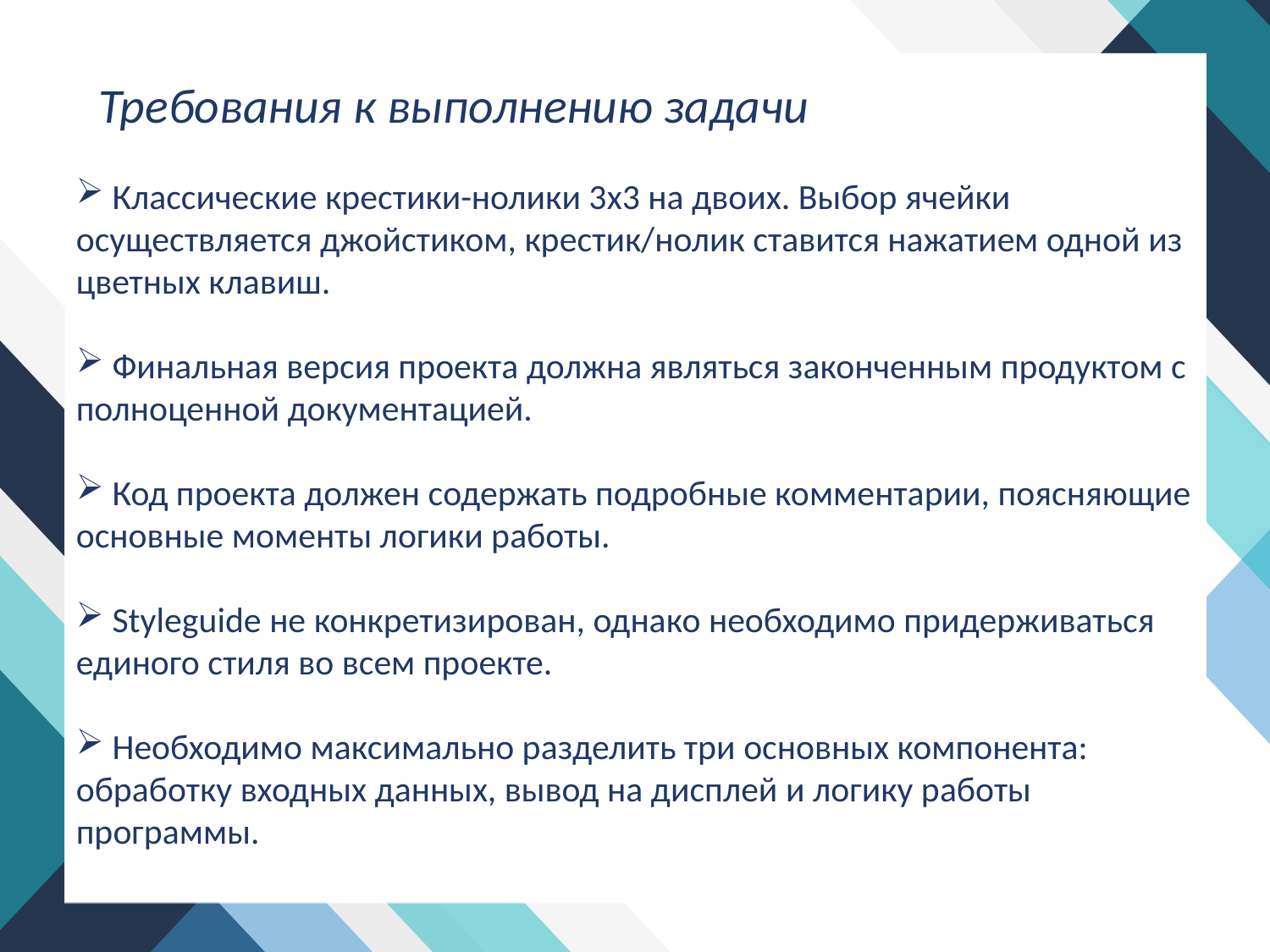

# Требования к выполнению задачи
 Классические крестики-нолики 3х3 на двоих. Выбор ячейки осуществляется джойстиком, крестик/нолик ставится нажатием одной из цветных клавиш.

 Финальная версия проекта должна являться законченным продуктом с полноценной документацией.

 Код проекта должен содержать подробные комментарии, поясняющие основные моменты логики работы.

 Styleguide не конкретизирован, однако необходимо придерживаться единого стиля во всем проекте.

 Необходимо максимально разделить три основных компонента: обработку входных данных, вывод на дисплей и логику работы программы.